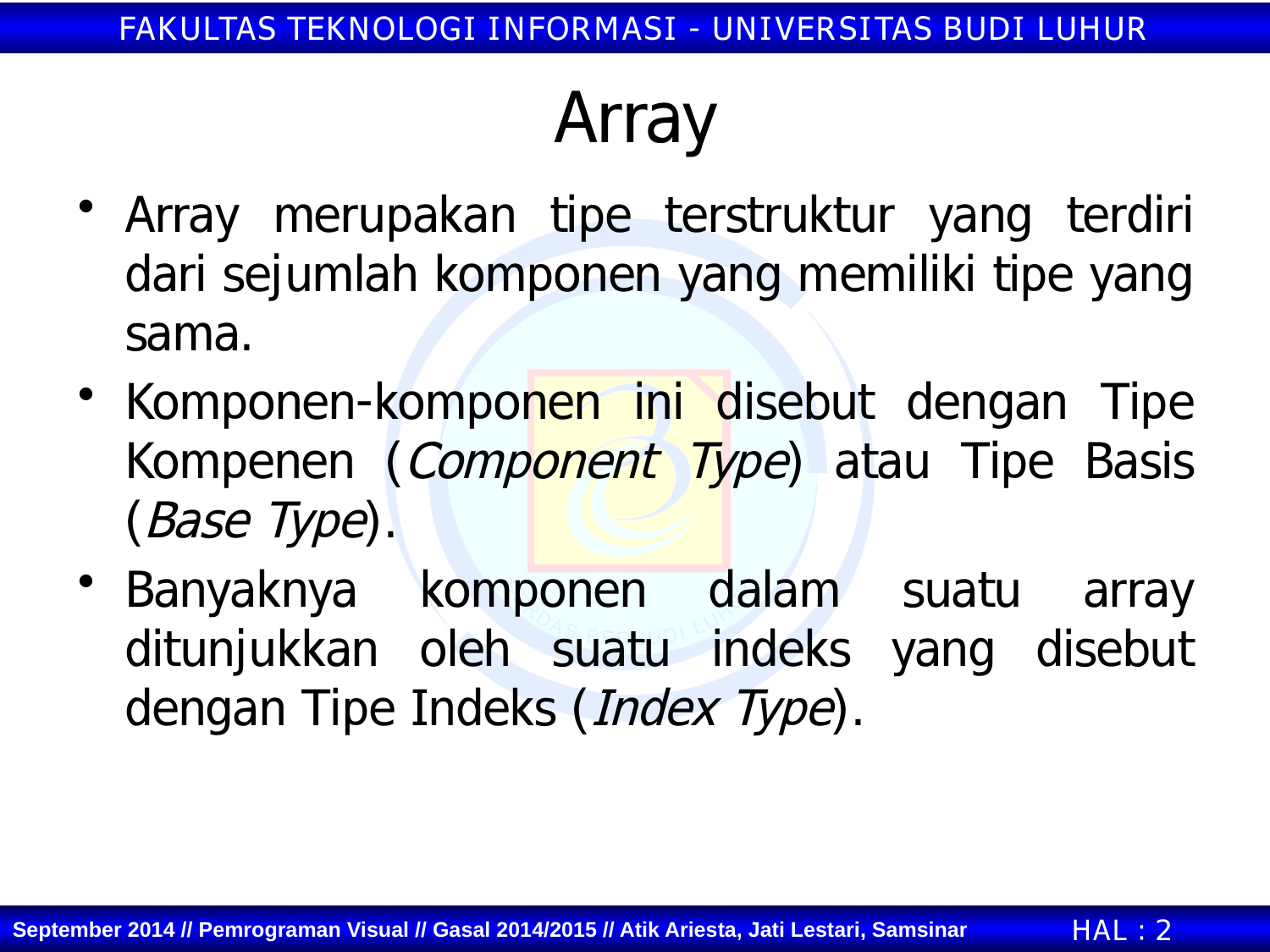

# Array
Array merupakan tipe terstruktur yang terdiri dari sejumlah komponen yang memiliki tipe yang sama.
Komponen-komponen ini disebut dengan Tipe Kompenen (Component Type) atau Tipe Basis (Base Type).
Banyaknya komponen dalam suatu array ditunjukkan oleh suatu indeks yang disebut dengan Tipe Indeks (Index Type).